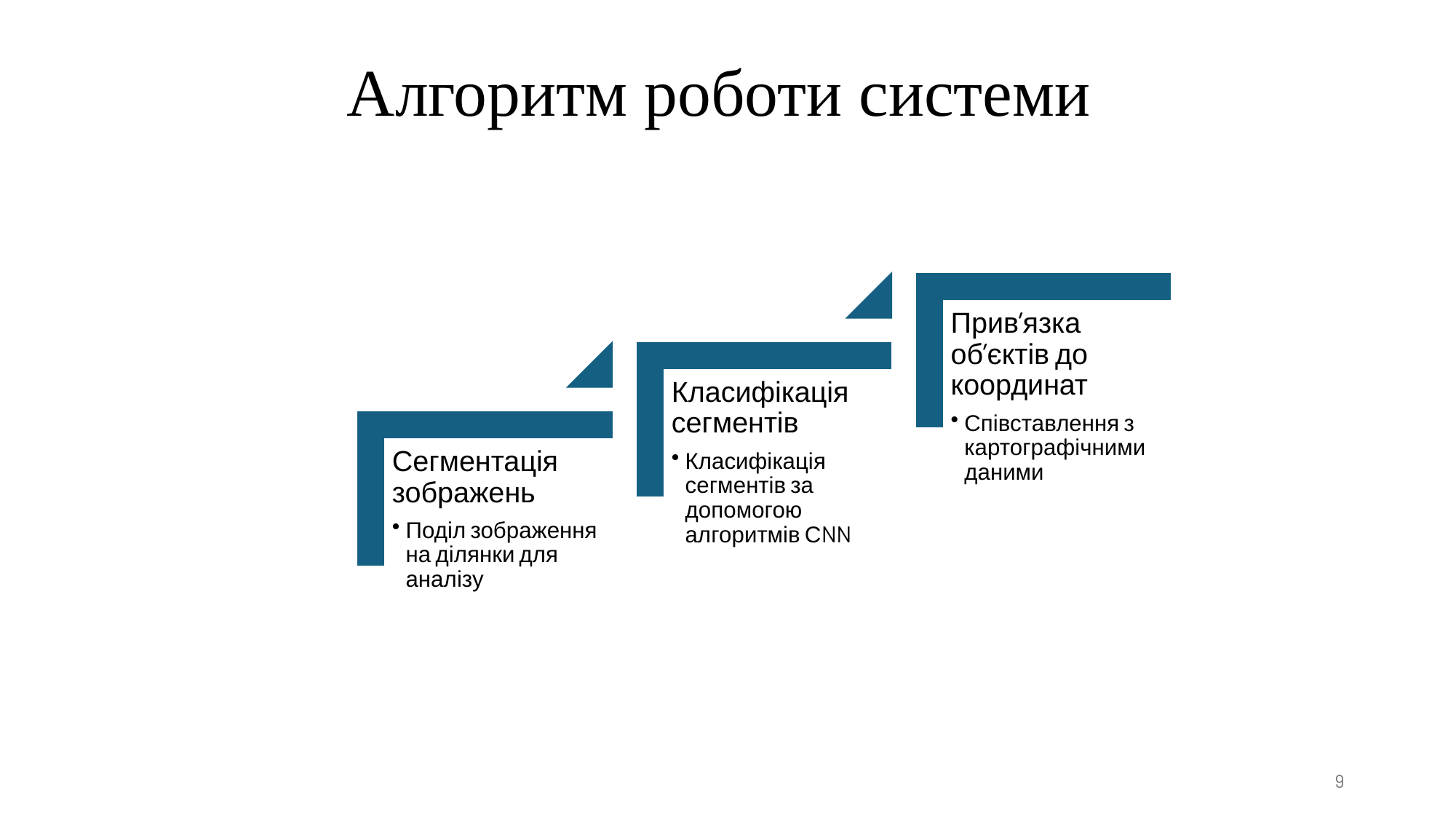

Алгоритм роботи системи
Сегментація зображень
Поділ зображення на ділянки для аналізу
Класифікація сегментів
Класифікація сегментів за допомогою алгоритмів СNN
Прив’язка об’єктів до координат
Співставлення з картографічними даними
9